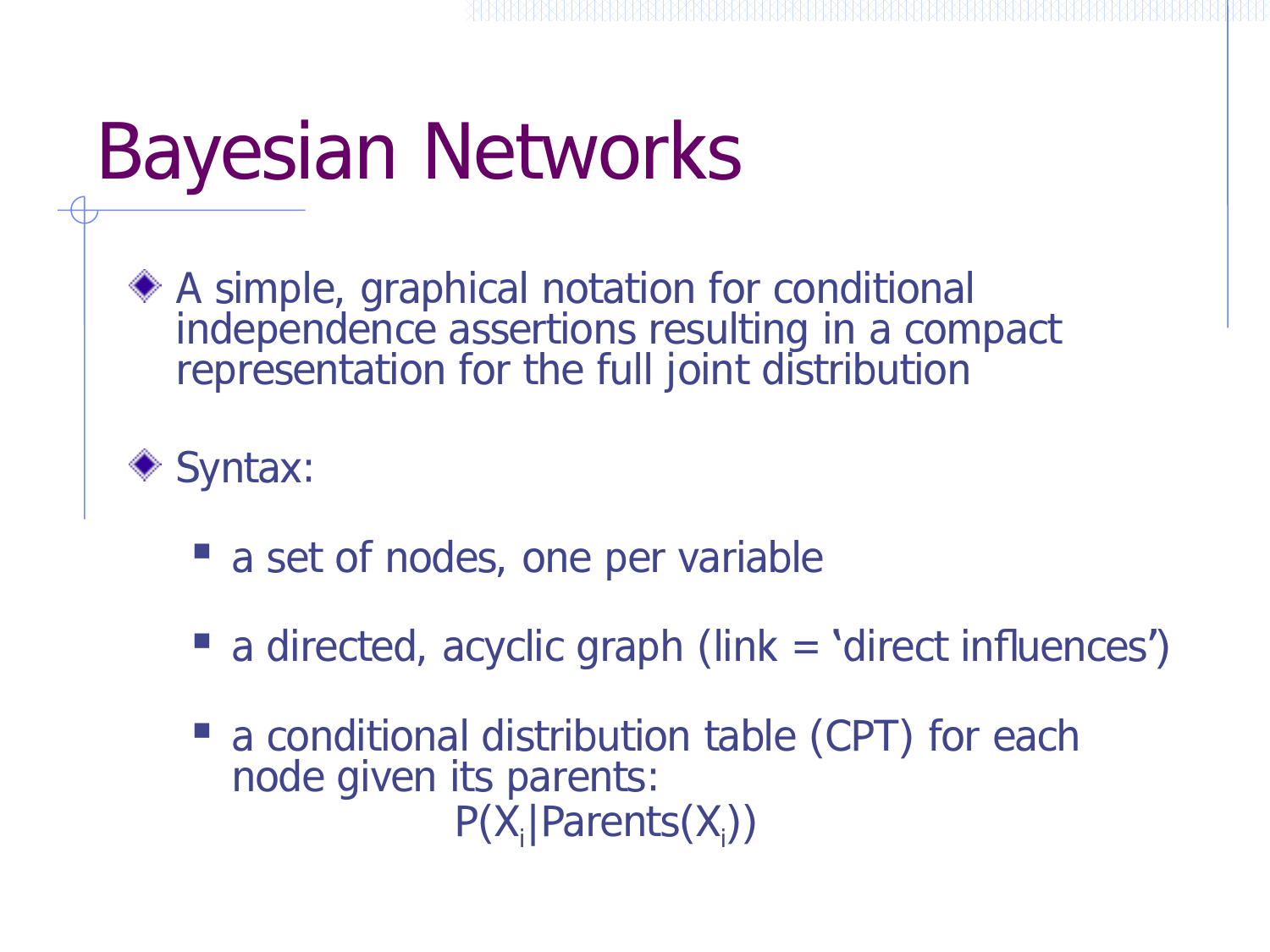

# Bayesian Networks
A simple, graphical notation for conditional independence assertions resulting in a compact representation for the full joint distribution

Syntax:
a set of nodes, one per variable
a directed, acyclic graph (link = ‘direct influences’)
a conditional distribution table (CPT) for each node given its parents:
                 P(Xi|Parents(Xi))